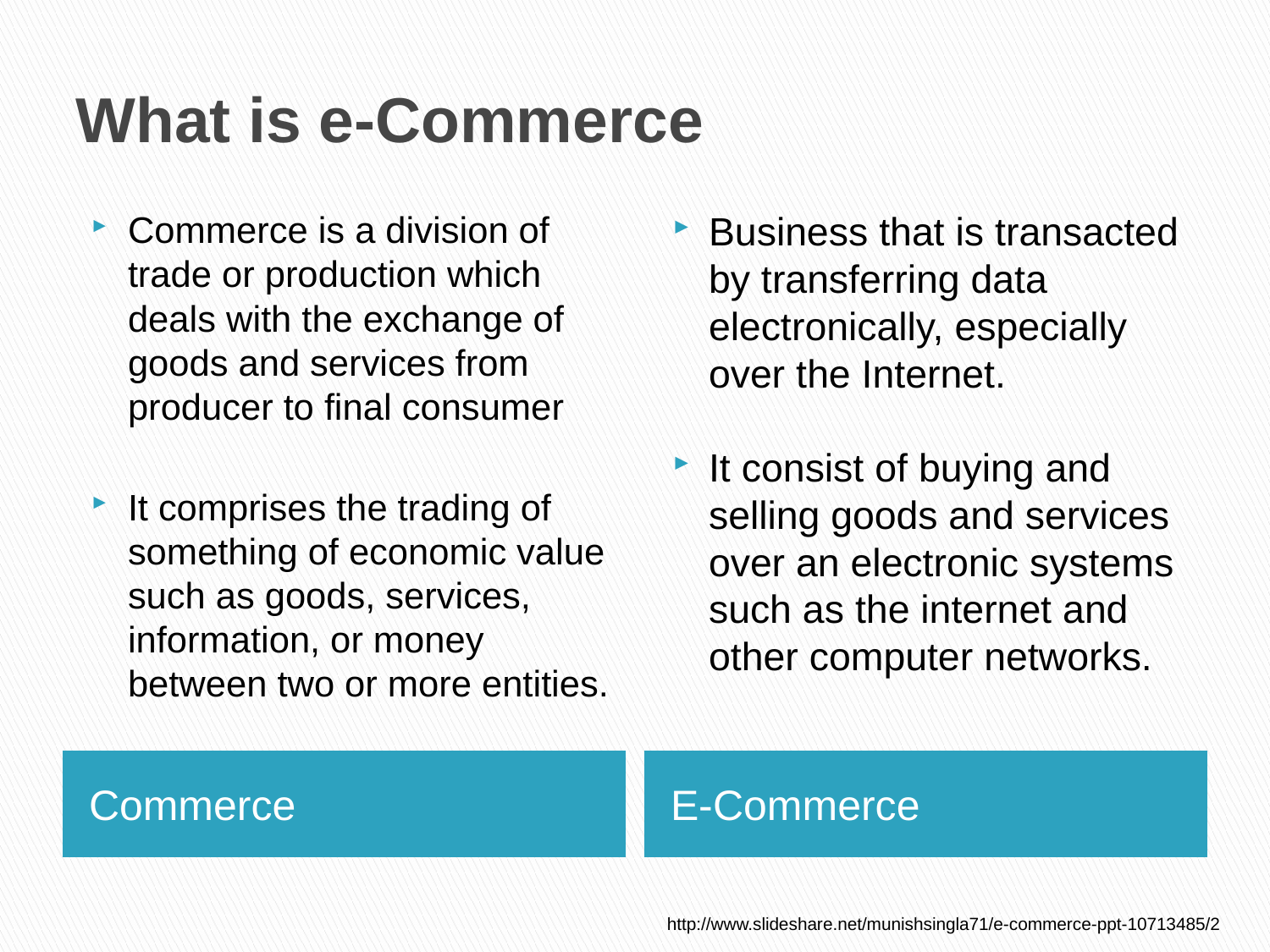

# What is e-Commerce
Commerce is a division of trade or production which deals with the exchange of goods and services from producer to final consumer

It comprises the trading of something of economic value such as goods, services, information, or money between two or more entities.

Business that is transacted by transferring data electronically, especially over the Internet.

It consist of buying and selling goods and services over an electronic systems such as the internet and other computer networks.
Commerce
E-Commerce
http://www.slideshare.net/munishsingla71/e-commerce-ppt-10713485/2